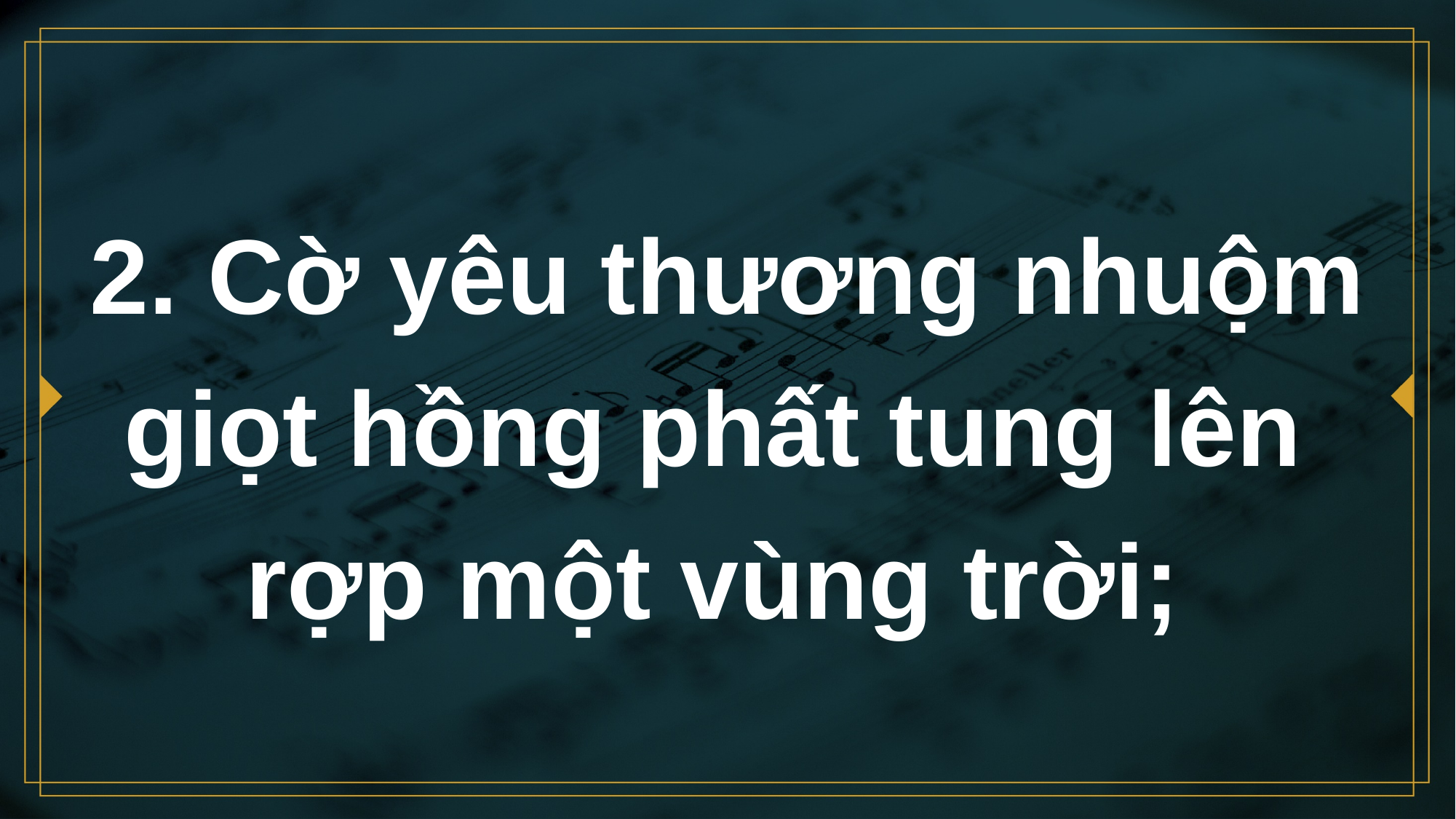

# 2. Cờ yêu thương nhuộm giọt hồng phất tung lên rợp một vùng trời;